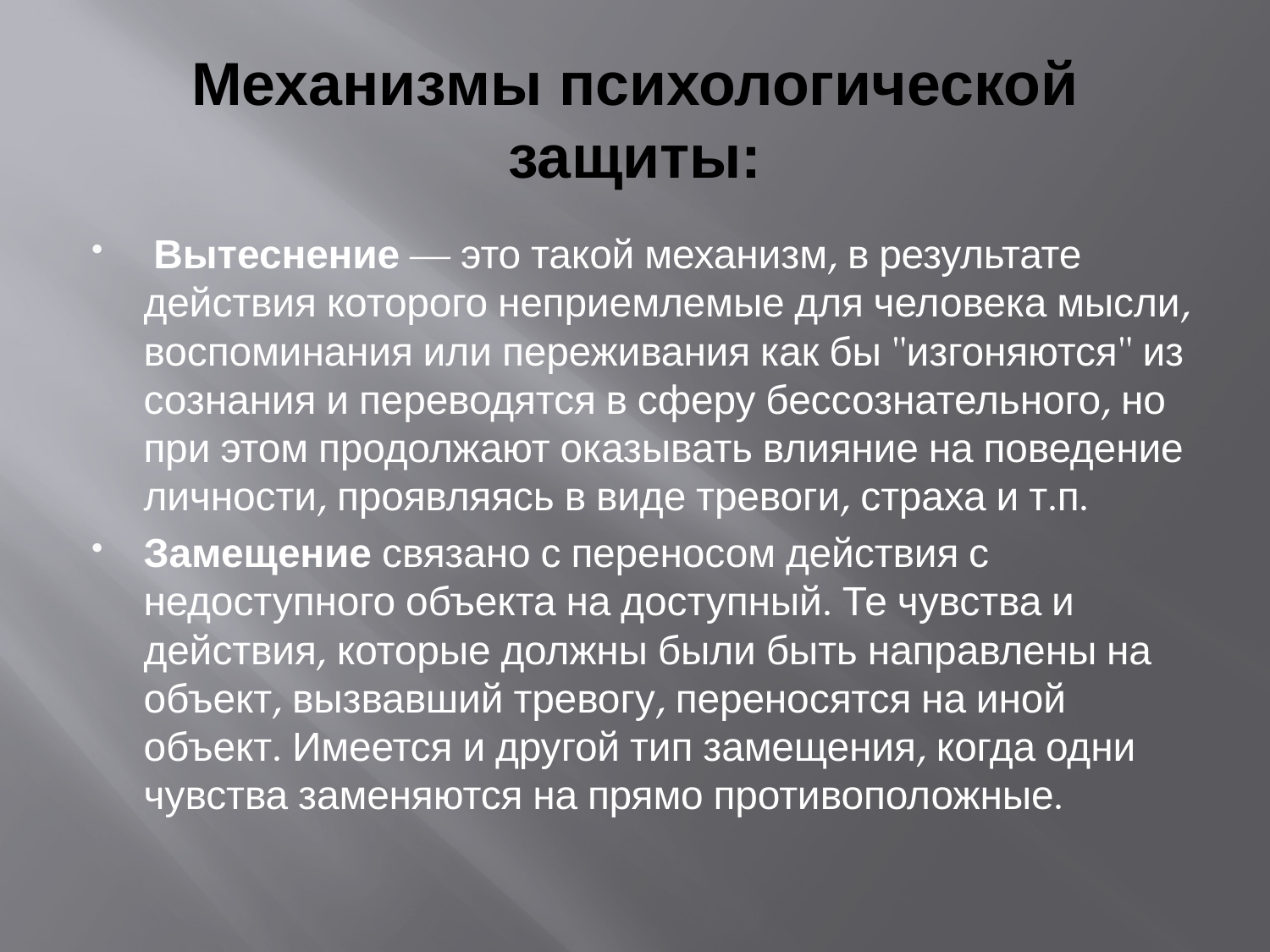

# Механизмы психологической защиты:
 Вытеснение — это такой механизм, в результате действия которого неприемлемые для человека мысли, воспоминания или переживания как бы "изгоняются" из сознания и переводятся в сферу бессознательного, но при этом продолжают оказывать влияние на поведение личности, проявляясь в виде тревоги, страха и т.п.
Замещение связано с переносом действия с недоступного объекта на доступный. Те чувства и действия, которые должны были быть направлены на объект, вызвавший тревогу, переносятся на иной объект. Имеется и другой тип замещения, когда одни чувства заменяются на прямо противоположные.